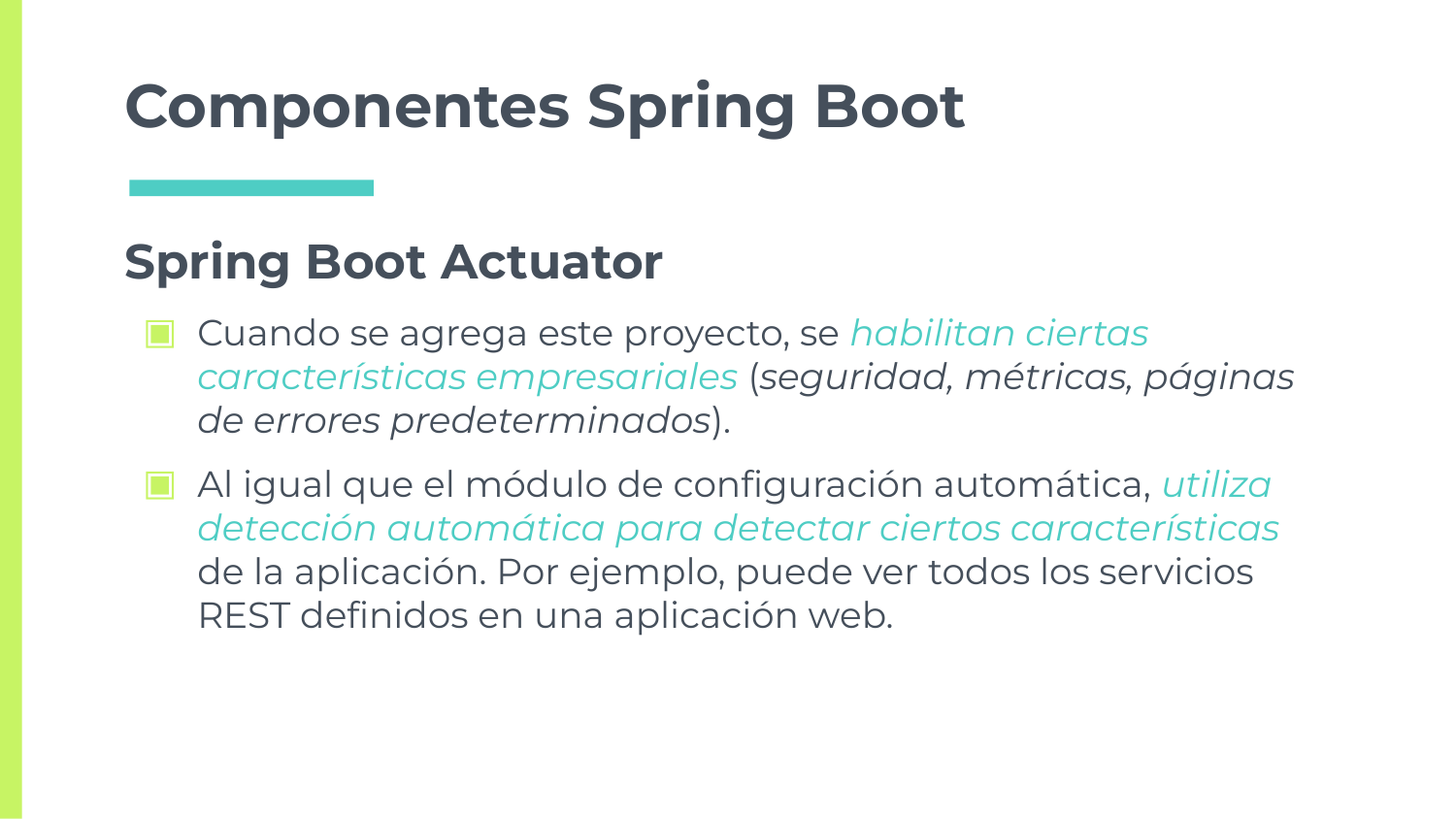

# Componentes Spring Boot
Spring Boot Actuator
Cuando se agrega este proyecto, se habilitan ciertas características empresariales (seguridad, métricas, páginas de errores predeterminados).
Al igual que el módulo de configuración automática, utiliza detección automática para detectar ciertos características de la aplicación. Por ejemplo, puede ver todos los servicios REST definidos en una aplicación web.